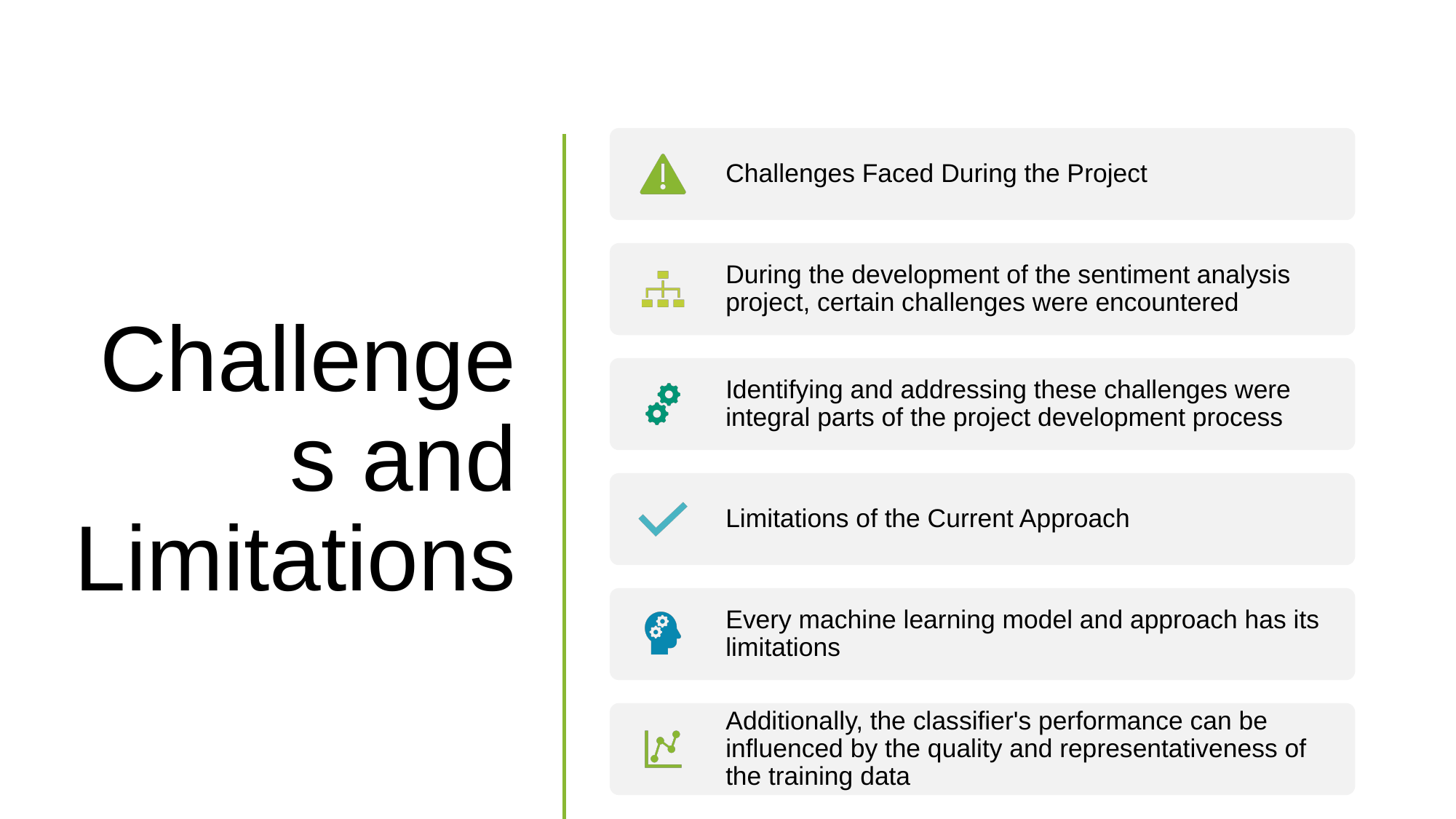

# Challenges and Limitations
Challenges Faced During the Project
During the development of the sentiment analysis project, certain challenges were encountered
Identifying and addressing these challenges were integral parts of the project development process
Limitations of the Current Approach
Every machine learning model and approach has its limitations
Additionally, the classifier's performance can be influenced by the quality and representativeness of the training data